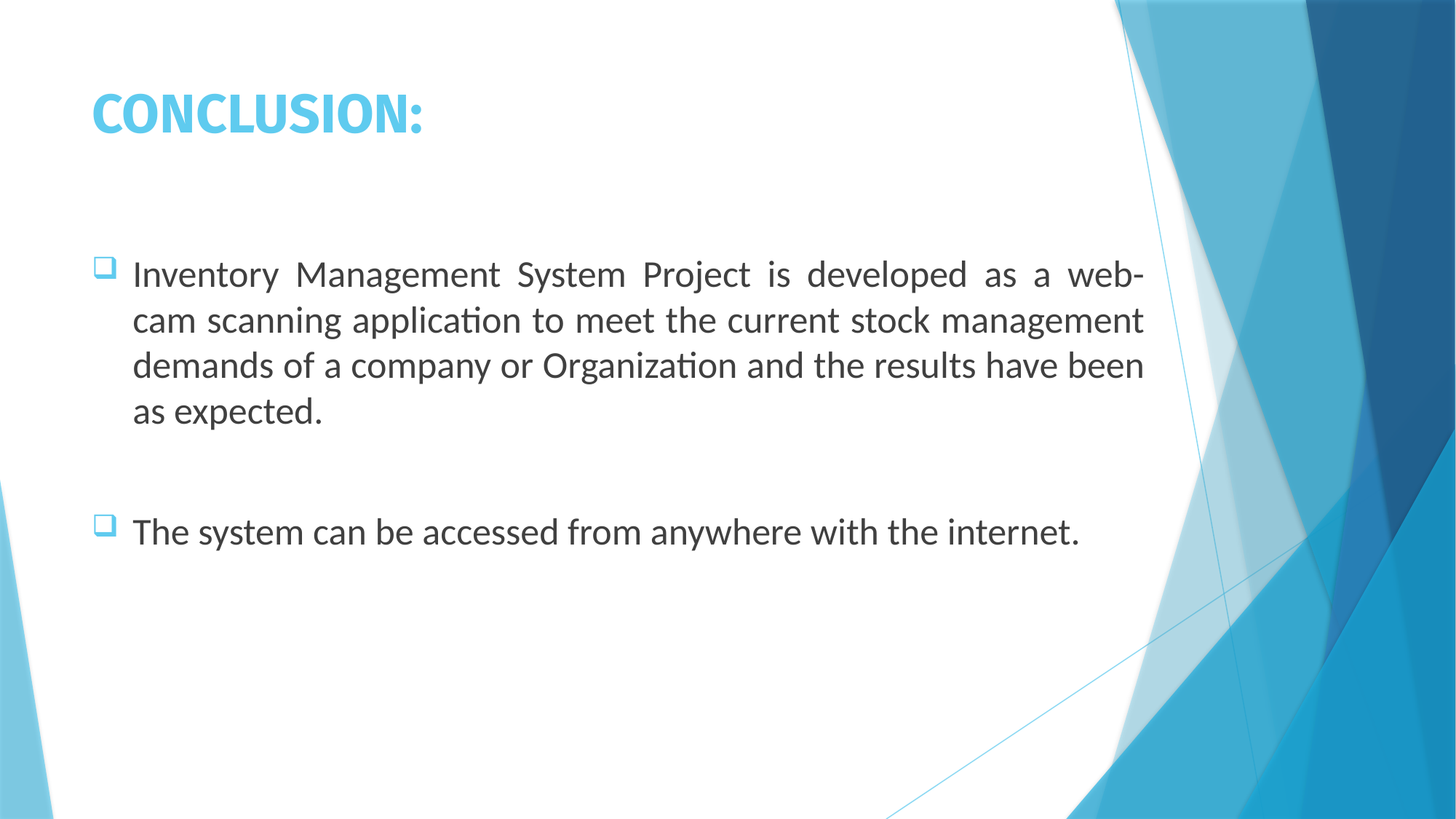

# CONCLUSION:
Inventory Management System Project is developed as a web-cam scanning application to meet the current stock management demands of a company or Organization and the results have been as expected.

The system can be accessed from anywhere with the internet.